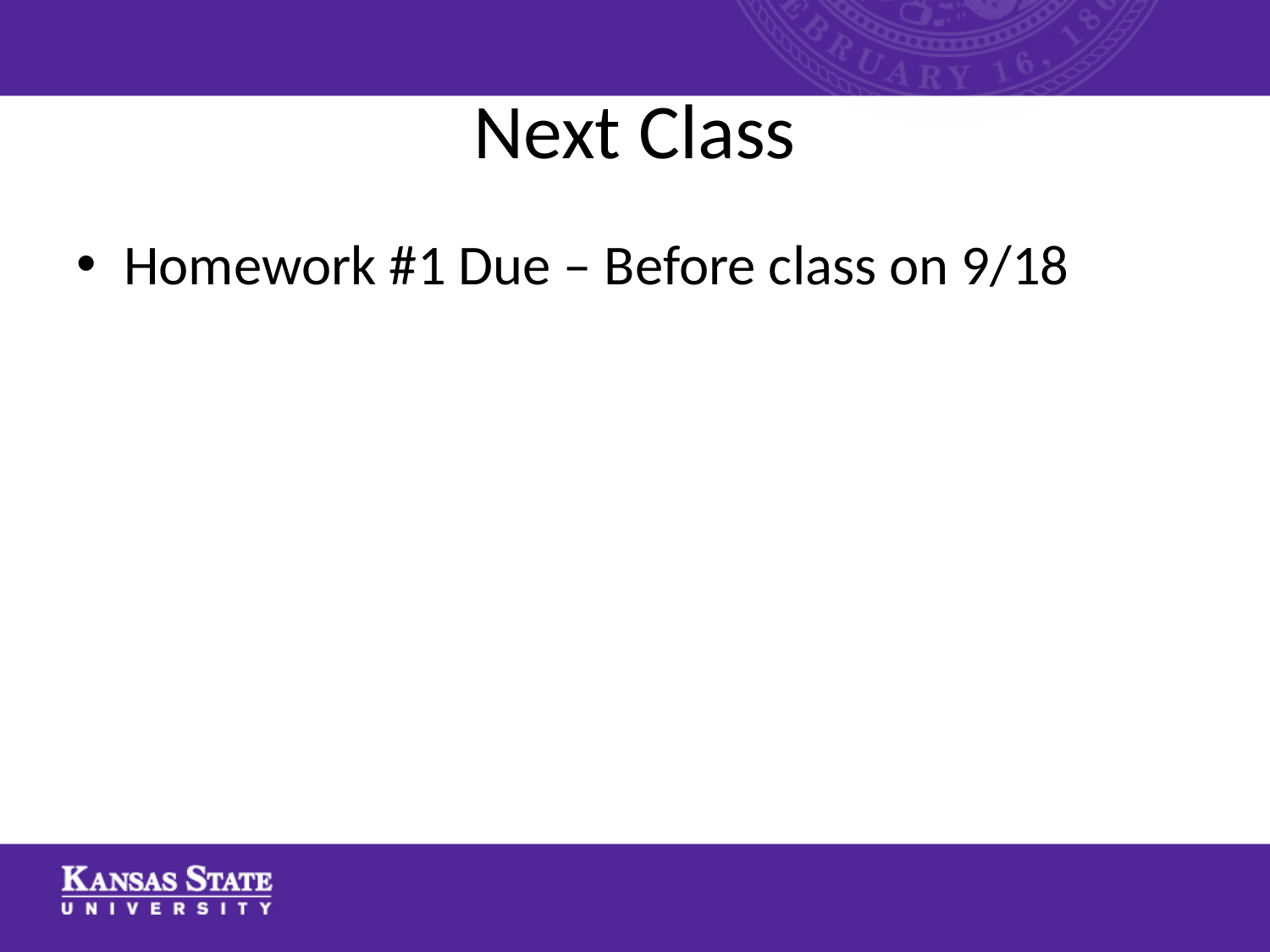

# Next Class
Homework #1 Due – Before class on 9/18